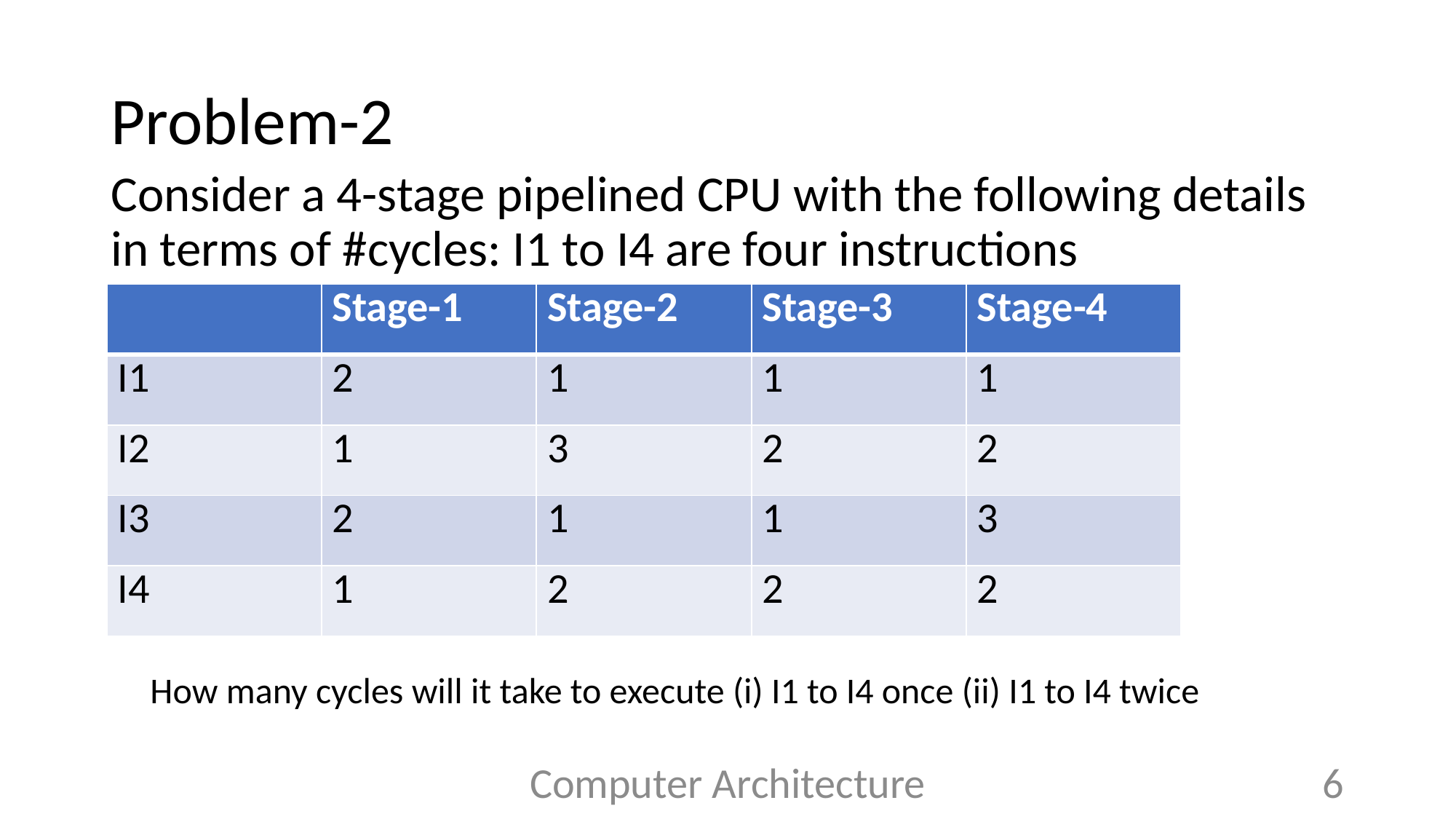

# Problem-2
Consider a 4-stage pipelined CPU with the following details in terms of #cycles: I1 to I4 are four instructions

|  | Stage-1 | Stage-2 | Stage-3 | Stage-4 |
| --- | --- | --- | --- | --- |
| I1 | 2 | 1 | 1 | 1 |
| I2 | 1 | 3 | 2 | 2 |
| I3 | 2 | 1 | 1 | 3 |
| I4 | 1 | 2 | 2 | 2 |

How many cycles will it take to execute (i) I1 to I4 once (ii) I1 to I4 twice
Computer Architecture
6